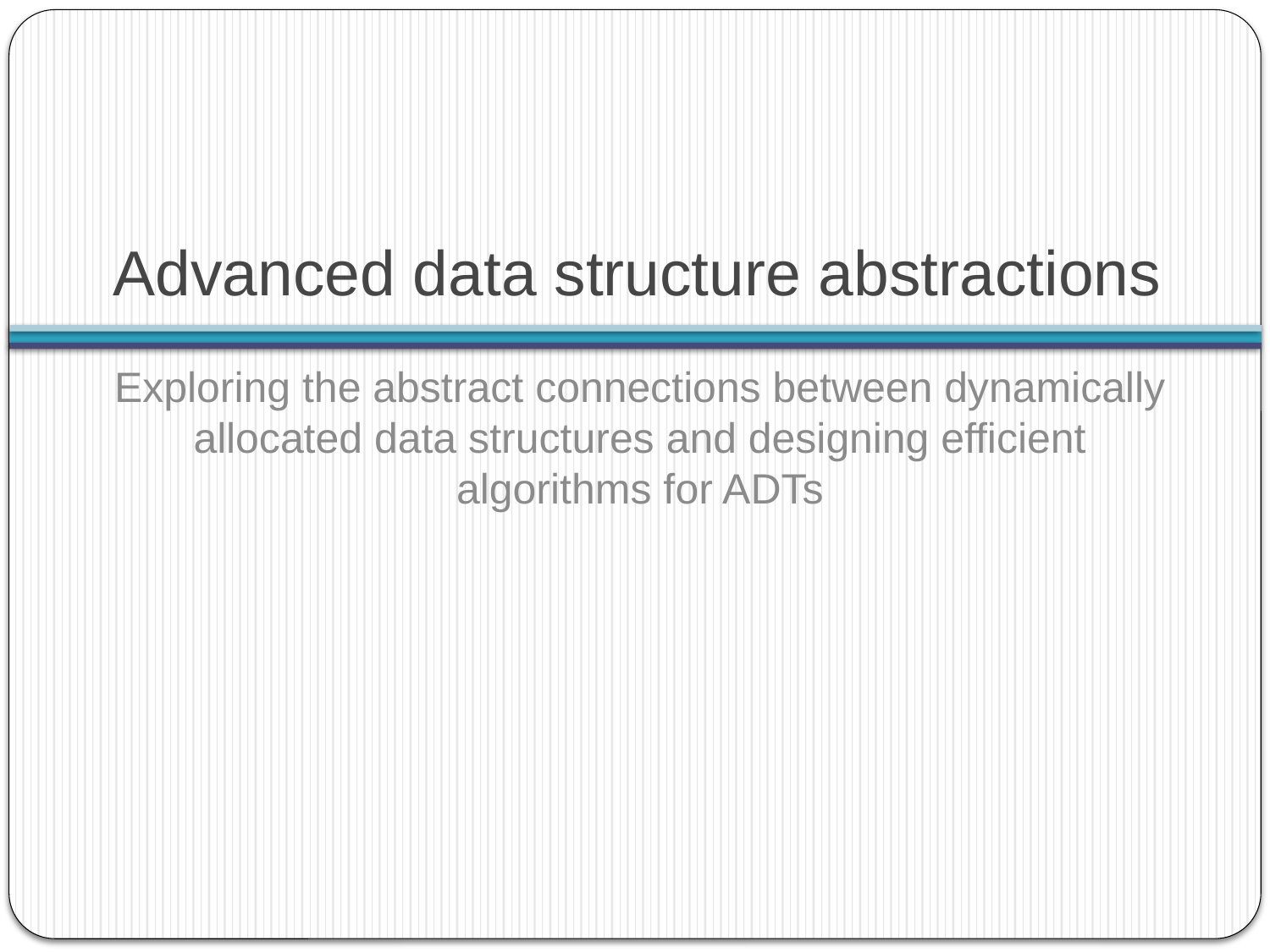

# Advanced data structure abstractions
Exploring the abstract connections between dynamically allocated data structures and designing efficient algorithms for ADTs